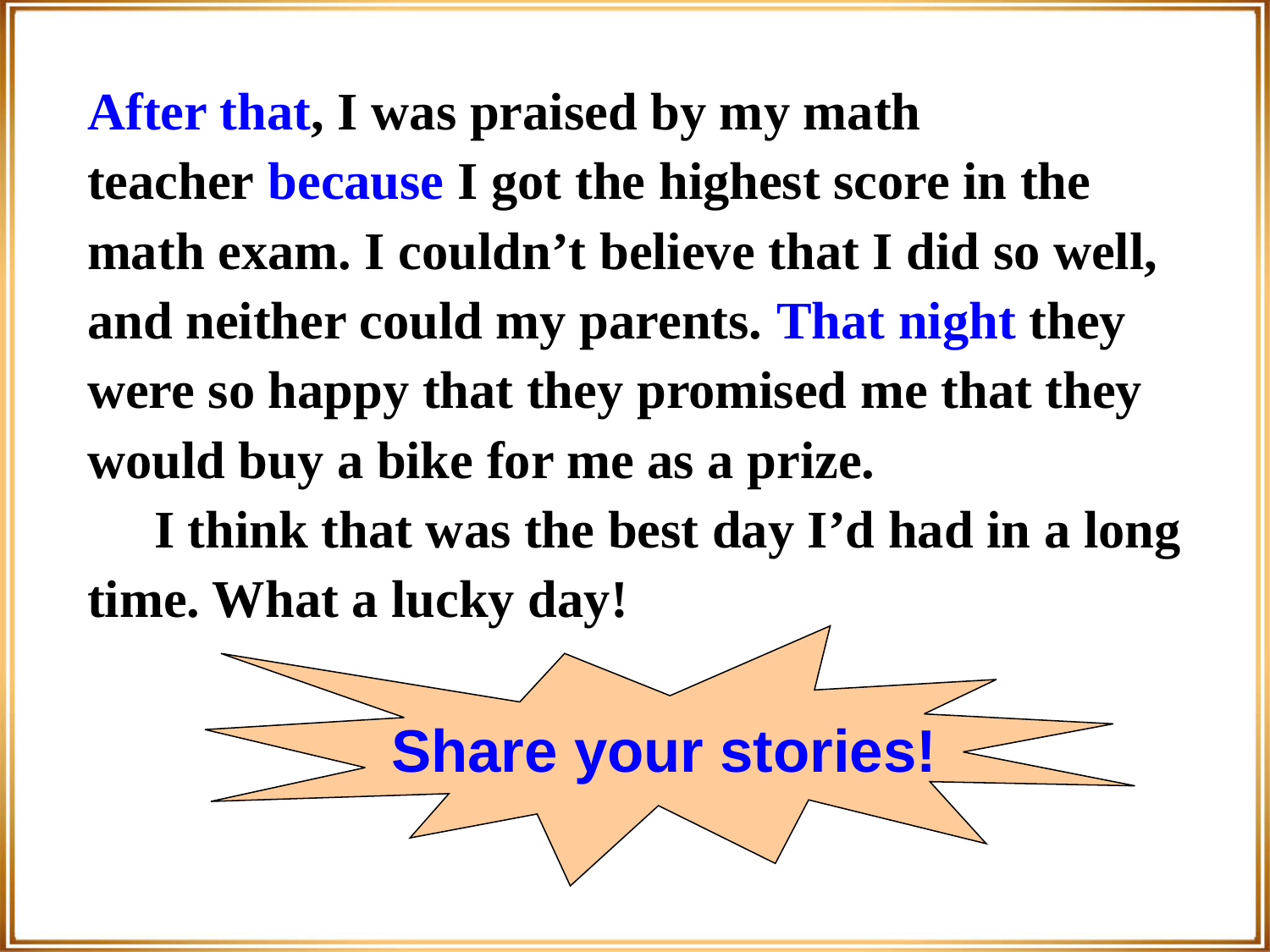

After that, I was praised by my math teacher because I got the highest score in the math exam. I couldn’t believe that I did so well, and neither could my parents. That night they were so happy that they promised me that they would buy a bike for me as a prize.
     I think that was the best day I’d had in a long time. What a lucky day!
Share your stories!